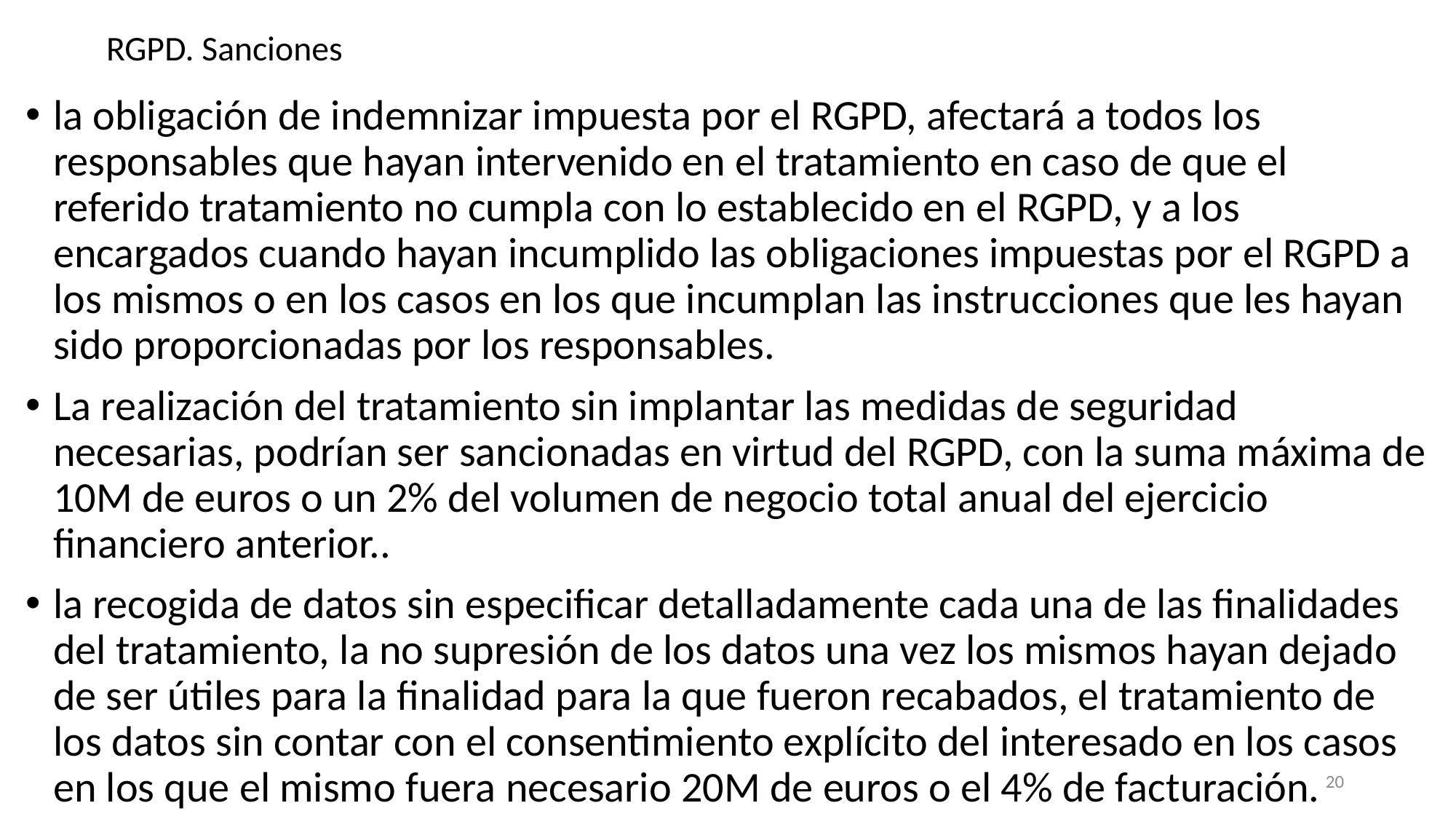

RGPD. Sanciones
la obligación de indemnizar impuesta por el RGPD, afectará a todos los responsables que hayan intervenido en el tratamiento en caso de que el referido tratamiento no cumpla con lo establecido en el RGPD, y a los encargados cuando hayan incumplido las obligaciones impuestas por el RGPD a los mismos o en los casos en los que incumplan las instrucciones que les hayan sido proporcionadas por los responsables.
La realización del tratamiento sin implantar las medidas de seguridad necesarias, podrían ser sancionadas en virtud del RGPD, con la suma máxima de 10M de euros o un 2% del volumen de negocio total anual del ejercicio financiero anterior..
la recogida de datos sin especificar detalladamente cada una de las finalidades del tratamiento, la no supresión de los datos una vez los mismos hayan dejado de ser útiles para la finalidad para la que fueron recabados, el tratamiento de los datos sin contar con el consentimiento explícito del interesado en los casos en los que el mismo fuera necesario 20M de euros o el 4% de facturación.
20